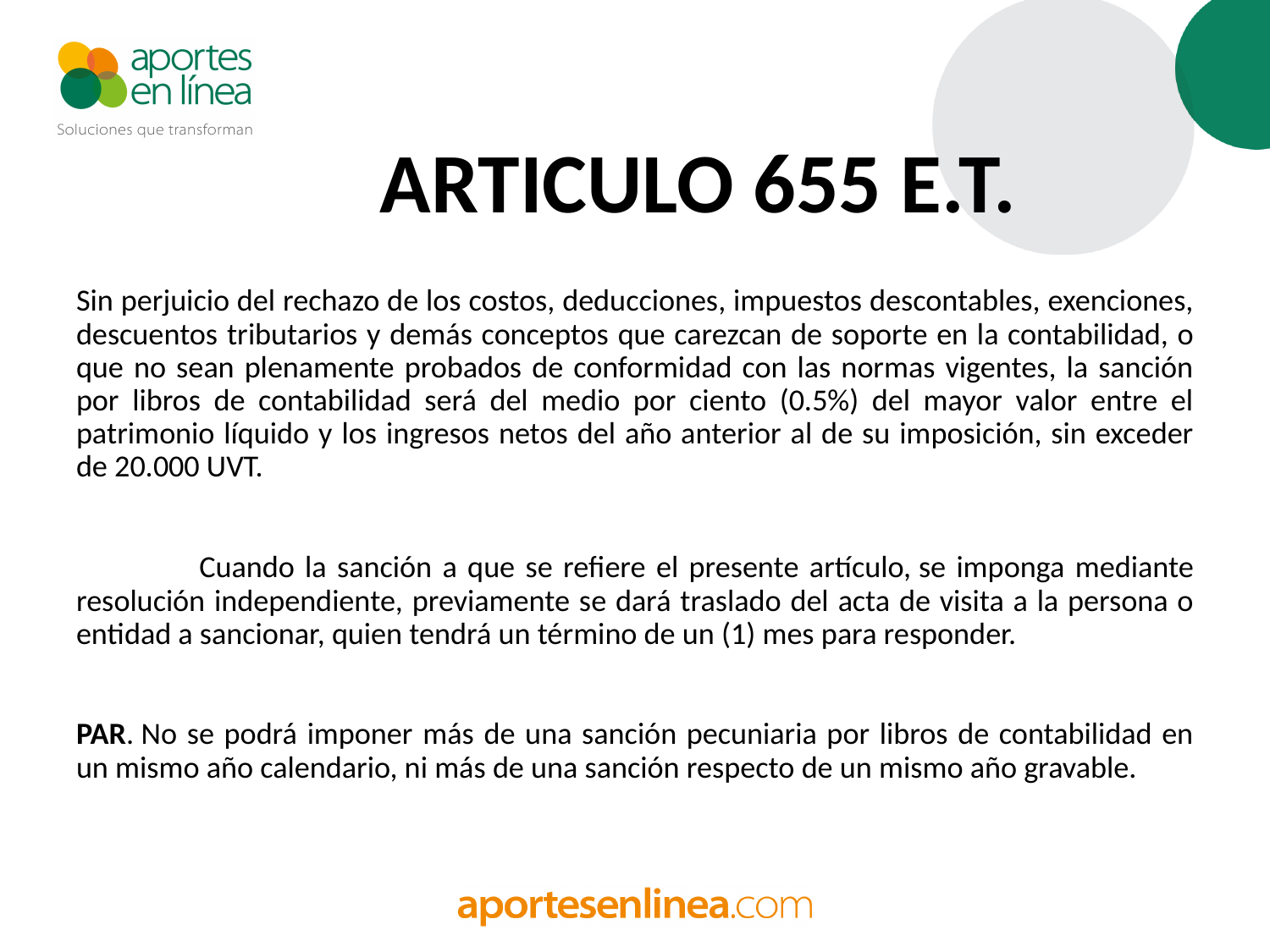

# ARTICULO 655 E.T.
Sin perjuicio del rechazo de los costos, deducciones, impuestos descontables, exenciones, descuentos tributarios y demás conceptos que carezcan de soporte en la contabilidad, o que no sean plenamente probados de conformidad con las normas vigentes, la sanción por libros de contabilidad será del medio por ciento (0.5%) del mayor valor entre el patrimonio líquido y los ingresos netos del año anterior al de su imposición, sin exceder de 20.000 UVT.

	Cuando la sanción a que se refiere el presente artículo, se imponga mediante resolución independiente, previamente se dará traslado del acta de visita a la persona o entidad a sancionar, quien tendrá un término de un (1) mes para responder.

PAR. No se podrá imponer más de una sanción pecuniaria por libros de contabilidad en un mismo año calendario, ni más de una sanción respecto de un mismo año gravable.